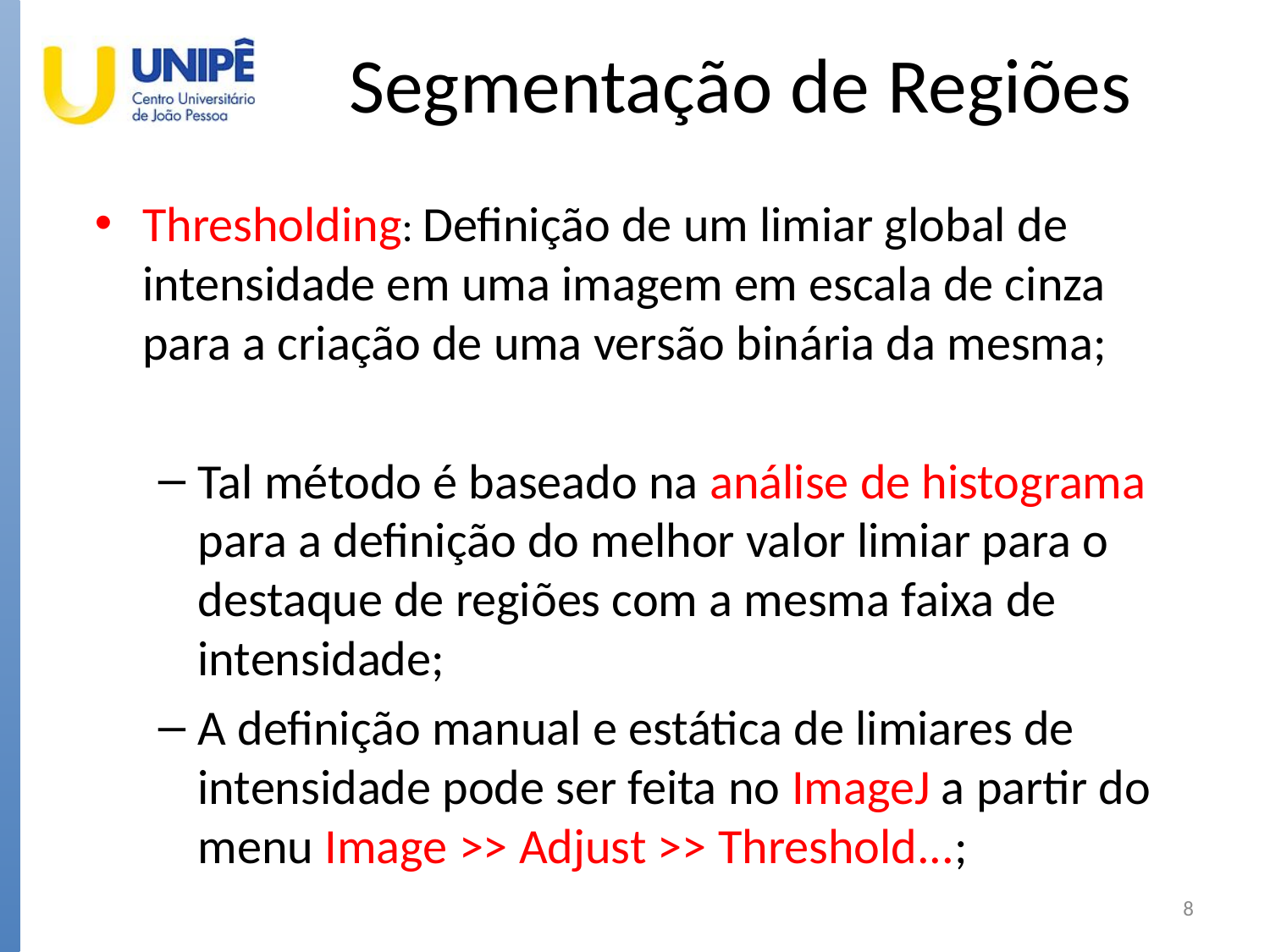

# Segmentação de Regiões
Thresholding: Definição de um limiar global de intensidade em uma imagem em escala de cinza para a criação de uma versão binária da mesma;

Tal método é baseado na análise de histograma para a definição do melhor valor limiar para o destaque de regiões com a mesma faixa de intensidade;
A definição manual e estática de limiares de intensidade pode ser feita no ImageJ a partir do menu Image >> Adjust >> Threshold...;

8